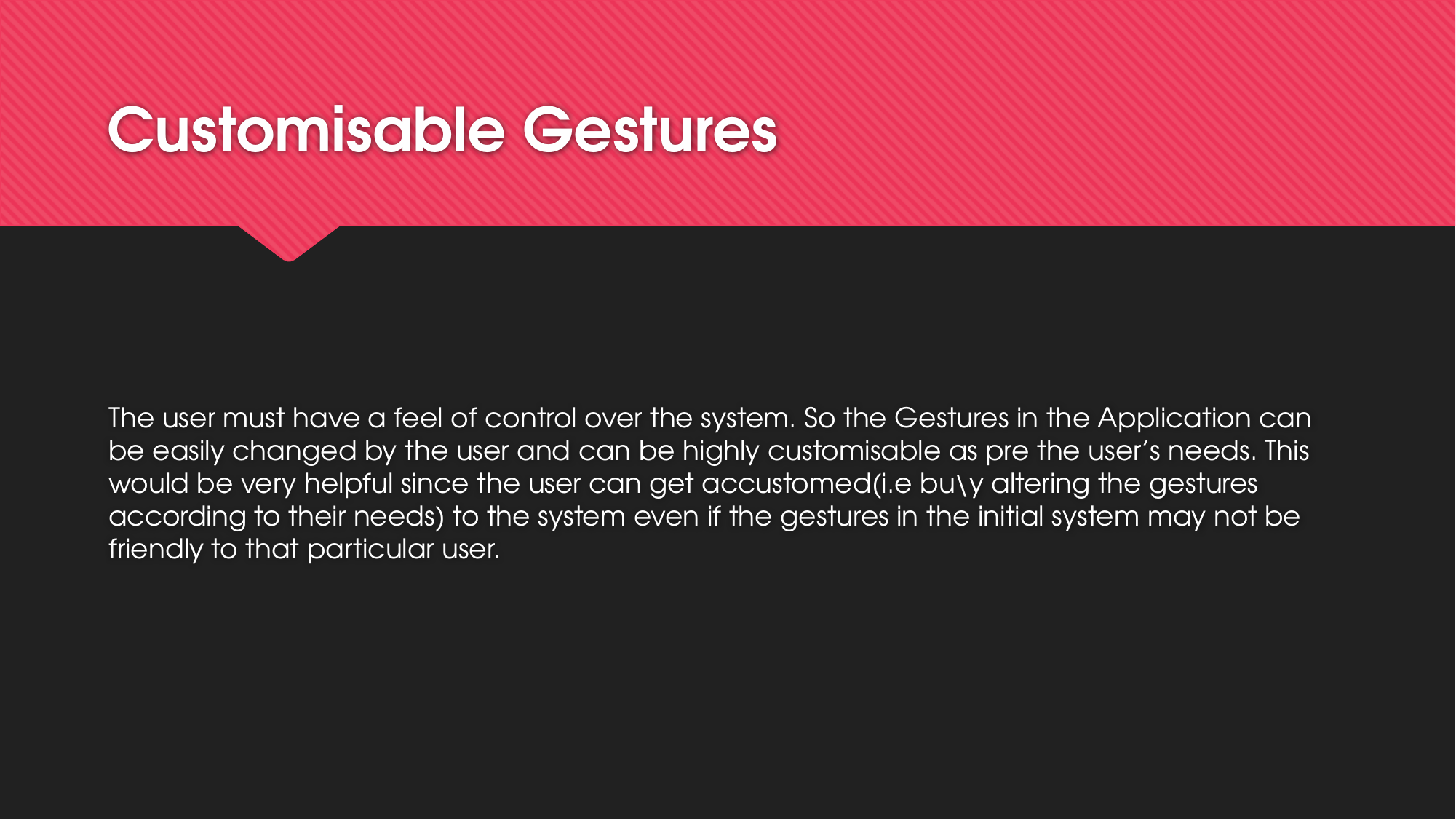

# Customisable Gestures
The user must have a feel of control over the system. So the Gestures in the Application can be easily changed by the user and can be highly customisable as pre the user’s needs. This would be very helpful since the user can get accustomed(i.e bu\y altering the gestures according to their needs) to the system even if the gestures in the initial system may not be friendly to that particular user.